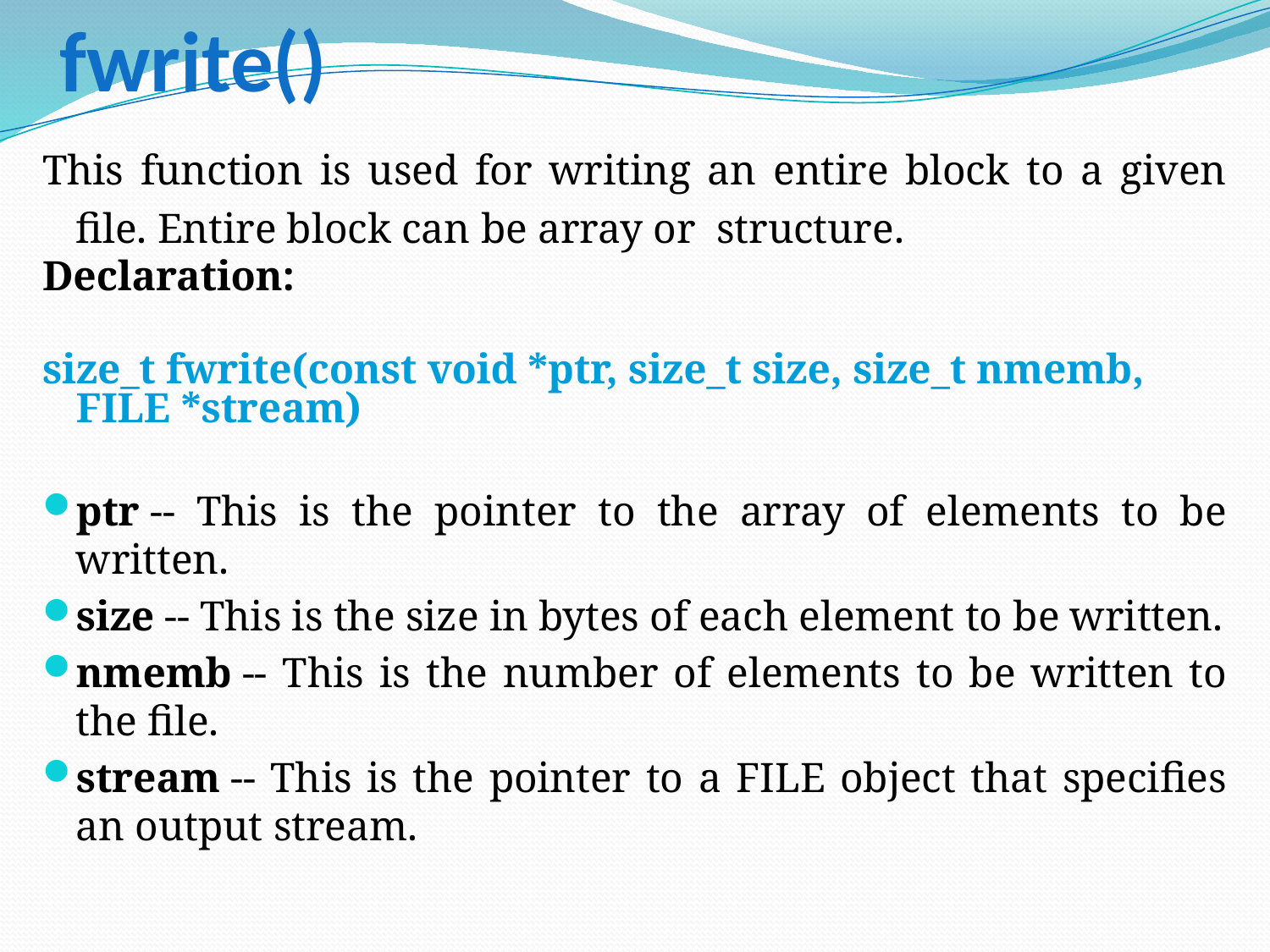

# fwrite()
This function is used for writing an entire block to a given file. Entire block can be array or  structure.
Declaration:

size_t fwrite(const void *ptr, size_t size, size_t nmemb, FILE *stream)

ptr -- This is the pointer to the array of elements to be written.
size -- This is the size in bytes of each element to be written.
nmemb -- This is the number of elements to be written to the file.
stream -- This is the pointer to a FILE object that specifies an output stream.